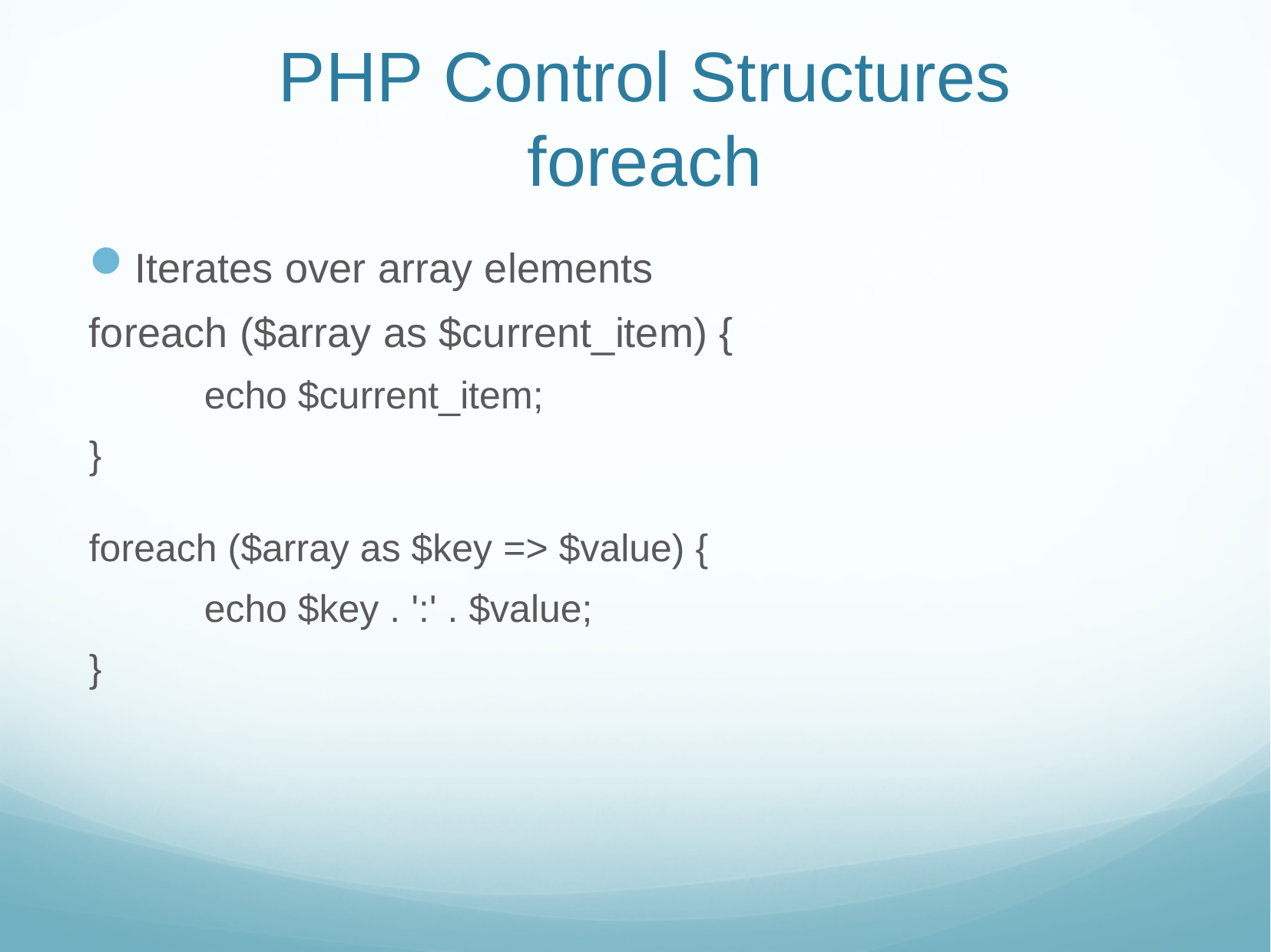

# PHP Control Structures foreach
Iterates over array elements
foreach ($array as $current_item) {
	echo $current_item;
}

foreach ($array as $key => $value) {
	echo $key . ':' . $value;
}